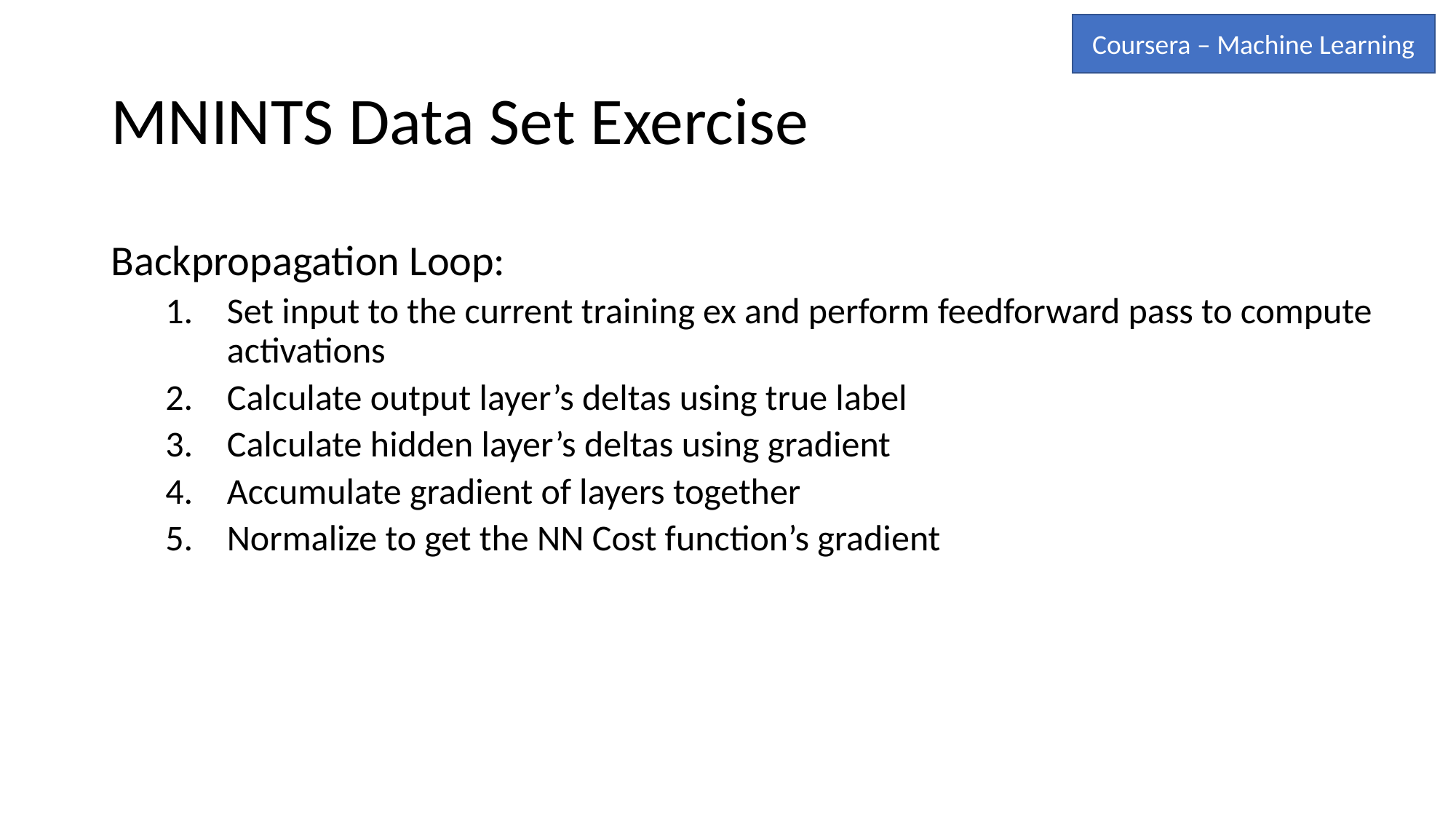

Coursera – Machine Learning
# MNINTS Data Set Exercise

Backpropagation Loop:
Set input to the current training ex and perform feedforward pass to compute activations
Calculate output layer’s deltas using true label
Calculate hidden layer’s deltas using gradient
Accumulate gradient of layers together
Normalize to get the NN Cost function’s gradient